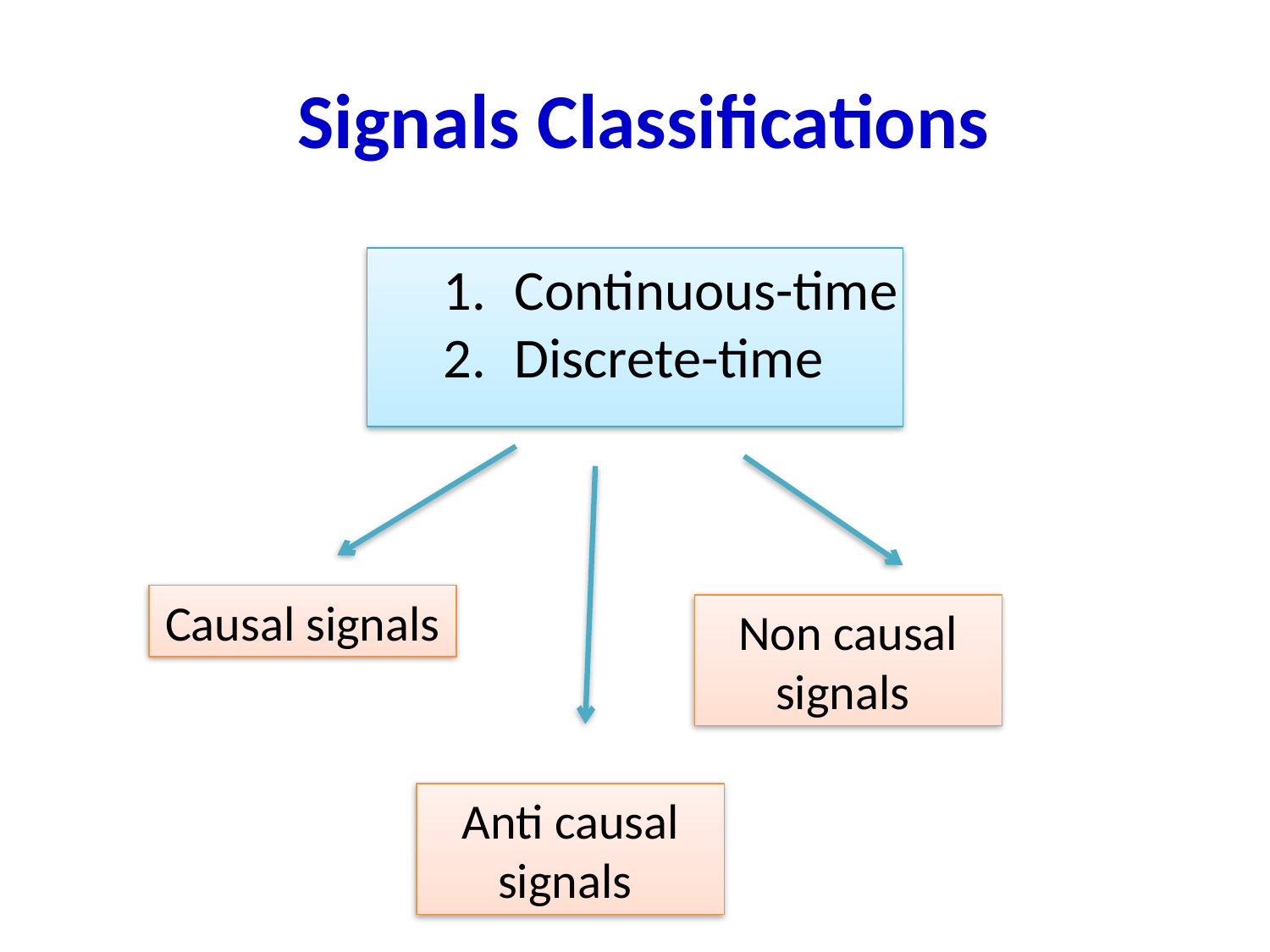

# Signals Classifications

Continuous-time
Discrete-time

Causal signals
Non causal signals
Anti causal signals